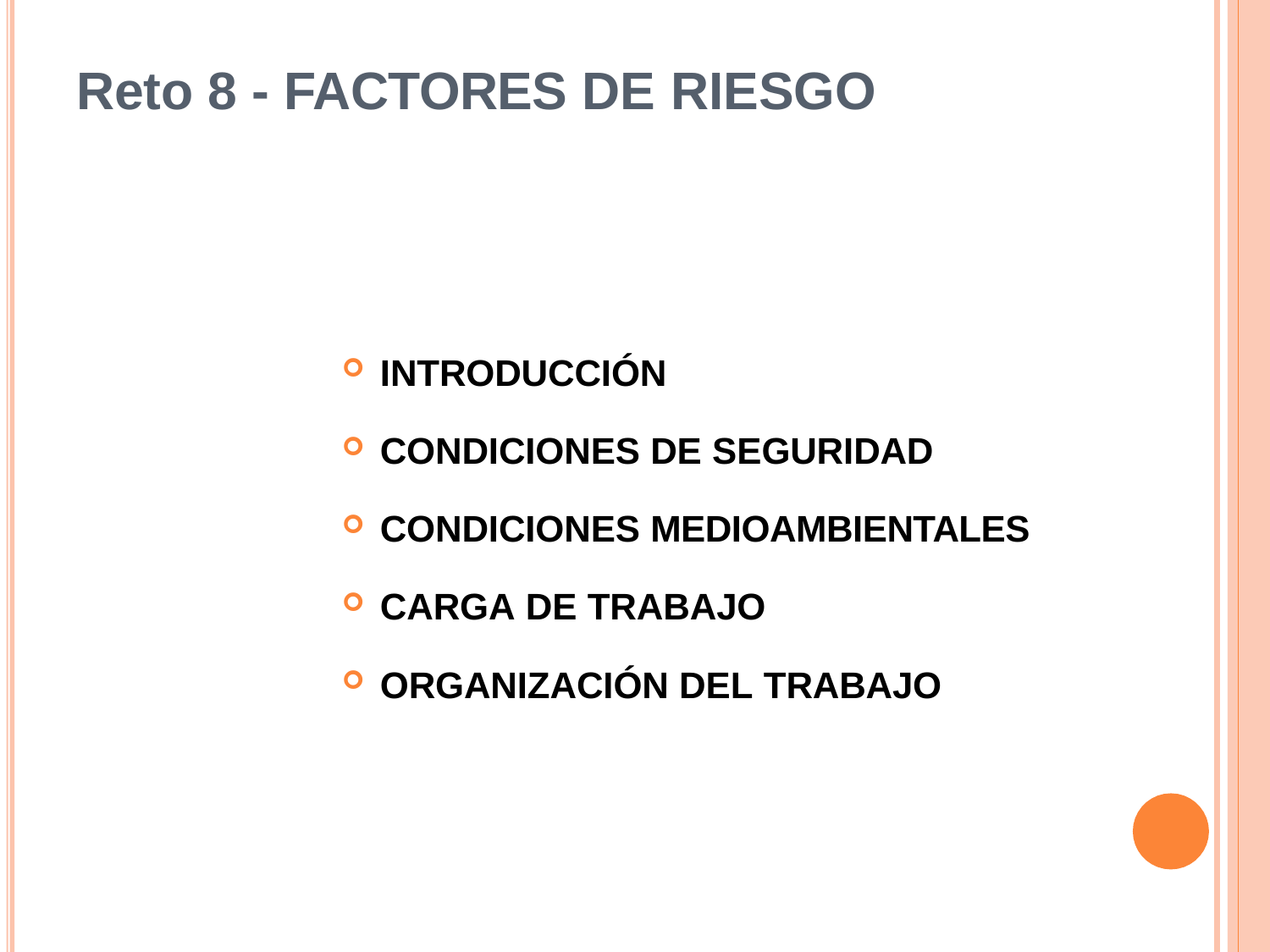

# Reto 8 - FACTORES DE RIESGO
INTRODUCCIÓN
CONDICIONES DE SEGURIDAD
CONDICIONES MEDIOAMBIENTALES
CARGA DE TRABAJO
ORGANIZACIÓN DEL TRABAJO